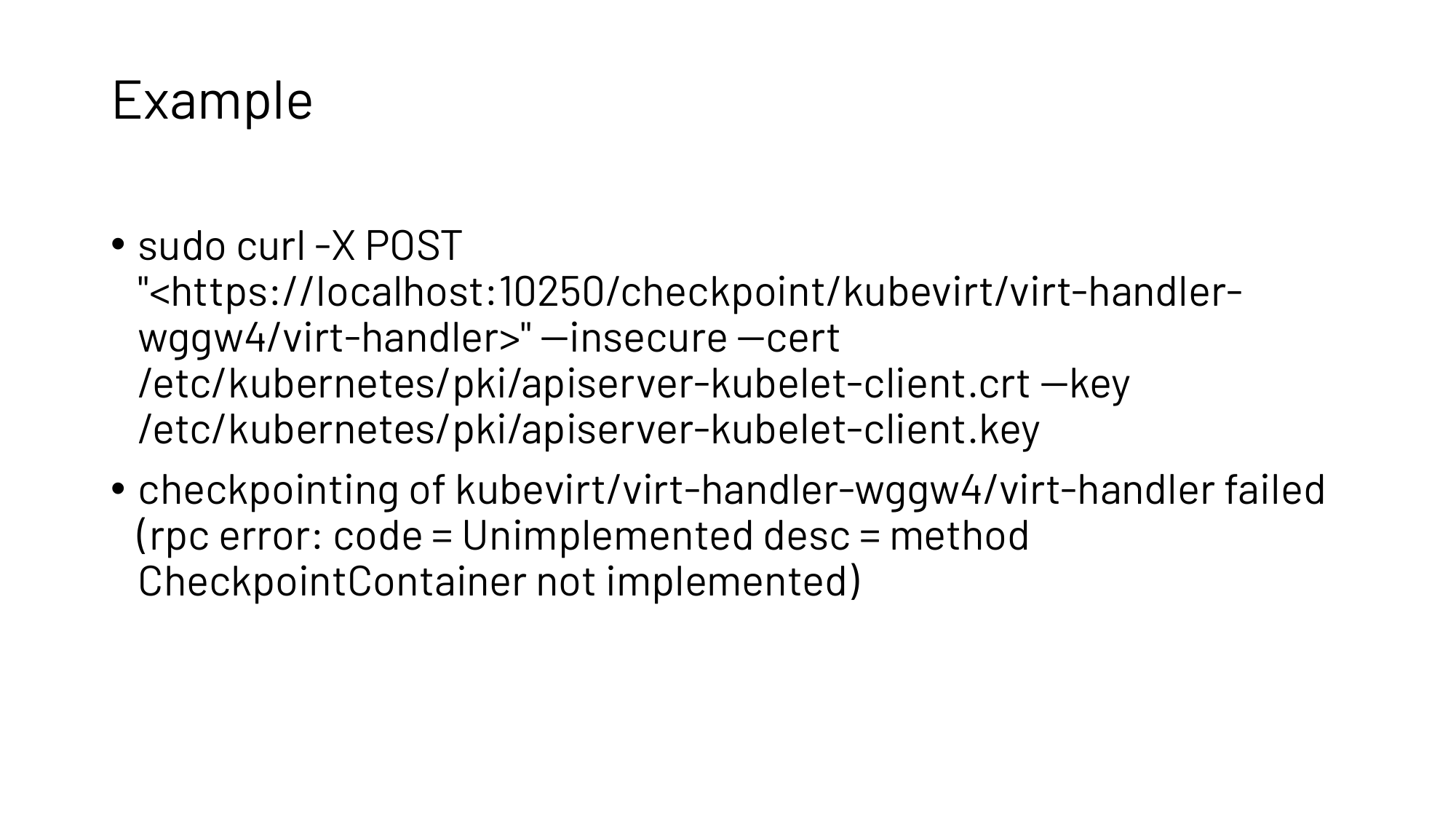

Example
sudo curl -X POST "<https://localhost:10250/checkpoint/kubevirt/virt-handler-wggw4/virt-handler>" --insecure --cert /etc/kubernetes/pki/apiserver-kubelet-client.crt --key /etc/kubernetes/pki/apiserver-kubelet-client.key
checkpointing of kubevirt/virt-handler-wggw4/virt-handler failed (rpc error: code = Unimplemented desc = method CheckpointContainer not implemented)